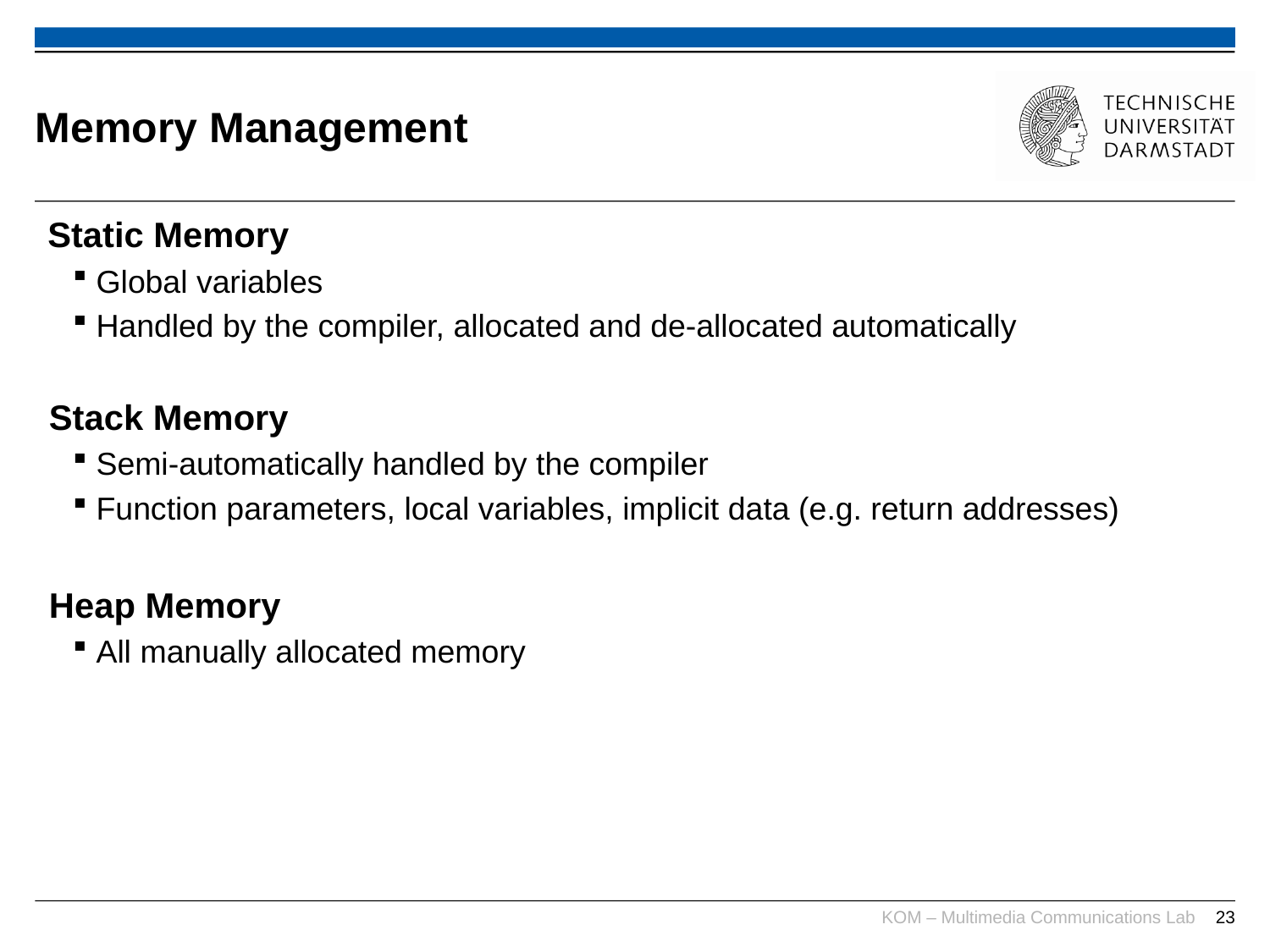

# Memory Management
Static Memory
Global variables
Handled by the compiler, allocated and de-allocated automatically

Stack Memory
 Semi-automatically handled by the compiler
 Function parameters, local variables, implicit data (e.g. return addresses)

Heap Memory
 All manually allocated memory